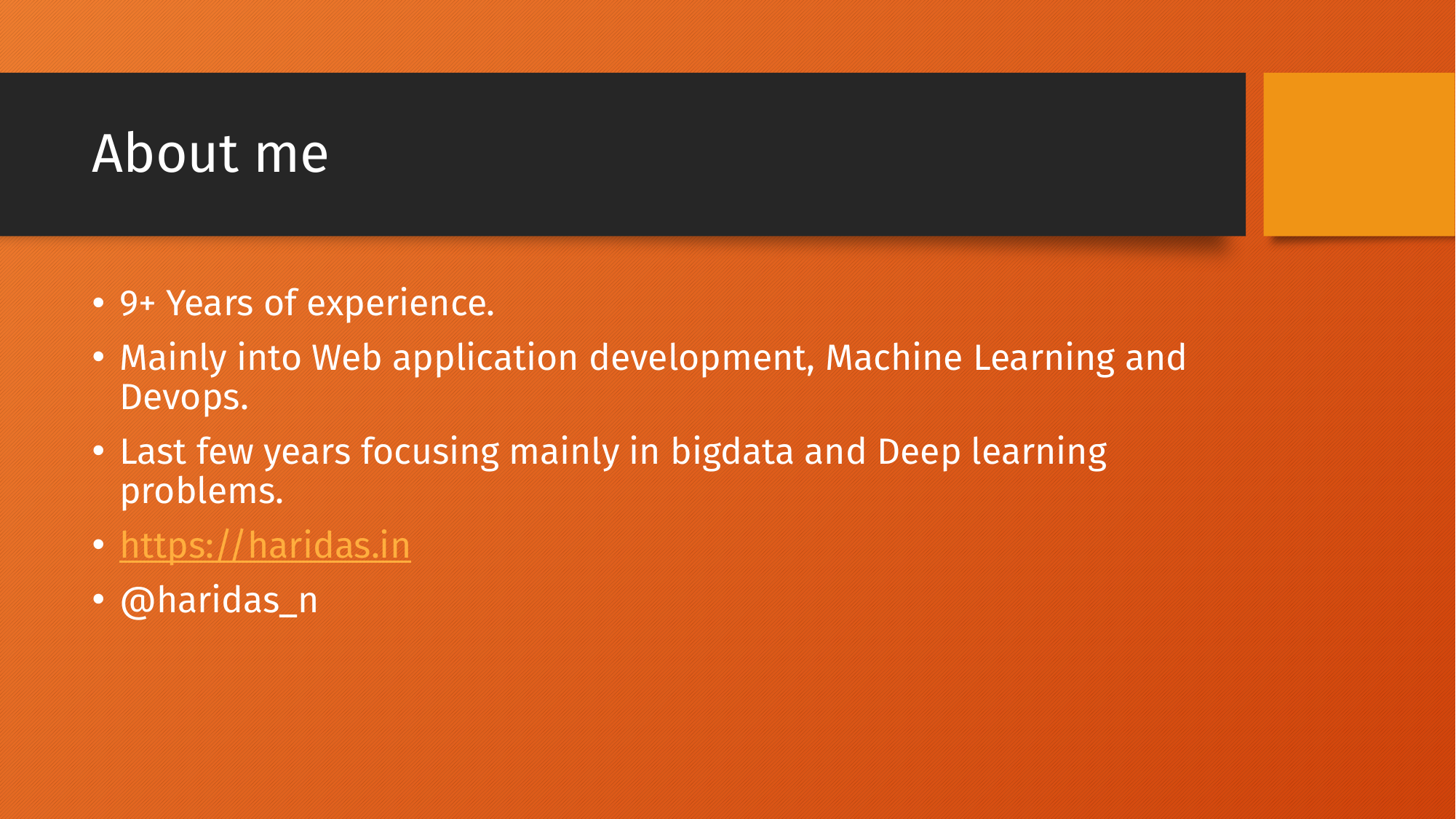

# About me
9+ Years of experience.
Mainly into Web application development, Machine Learning and Devops.
Last few years focusing mainly in bigdata and Deep learning problems.
https://haridas.in
@haridas_n